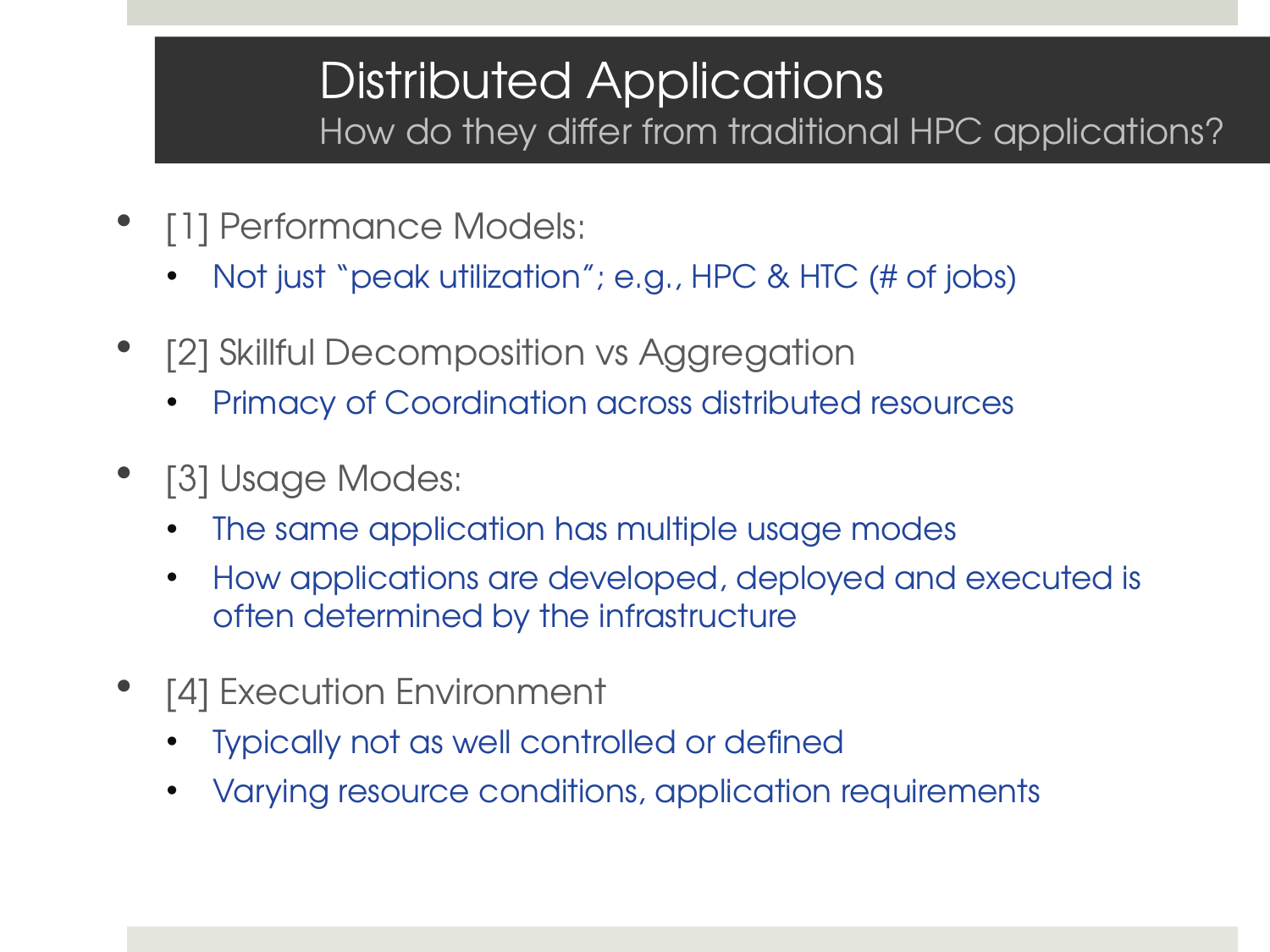

# Distributed Applications How do they differ from traditional HPC applications?
[1] Performance Models:
Not just “peak utilization”; e.g., HPC & HTC (# of jobs)
[2] Skillful Decomposition vs Aggregation
Primacy of Coordination across distributed resources
[3] Usage Modes:
The same application has multiple usage modes
How applications are developed, deployed and executed is often determined by the infrastructure
[4] Execution Environment
Typically not as well controlled or defined
Varying resource conditions, application requirements